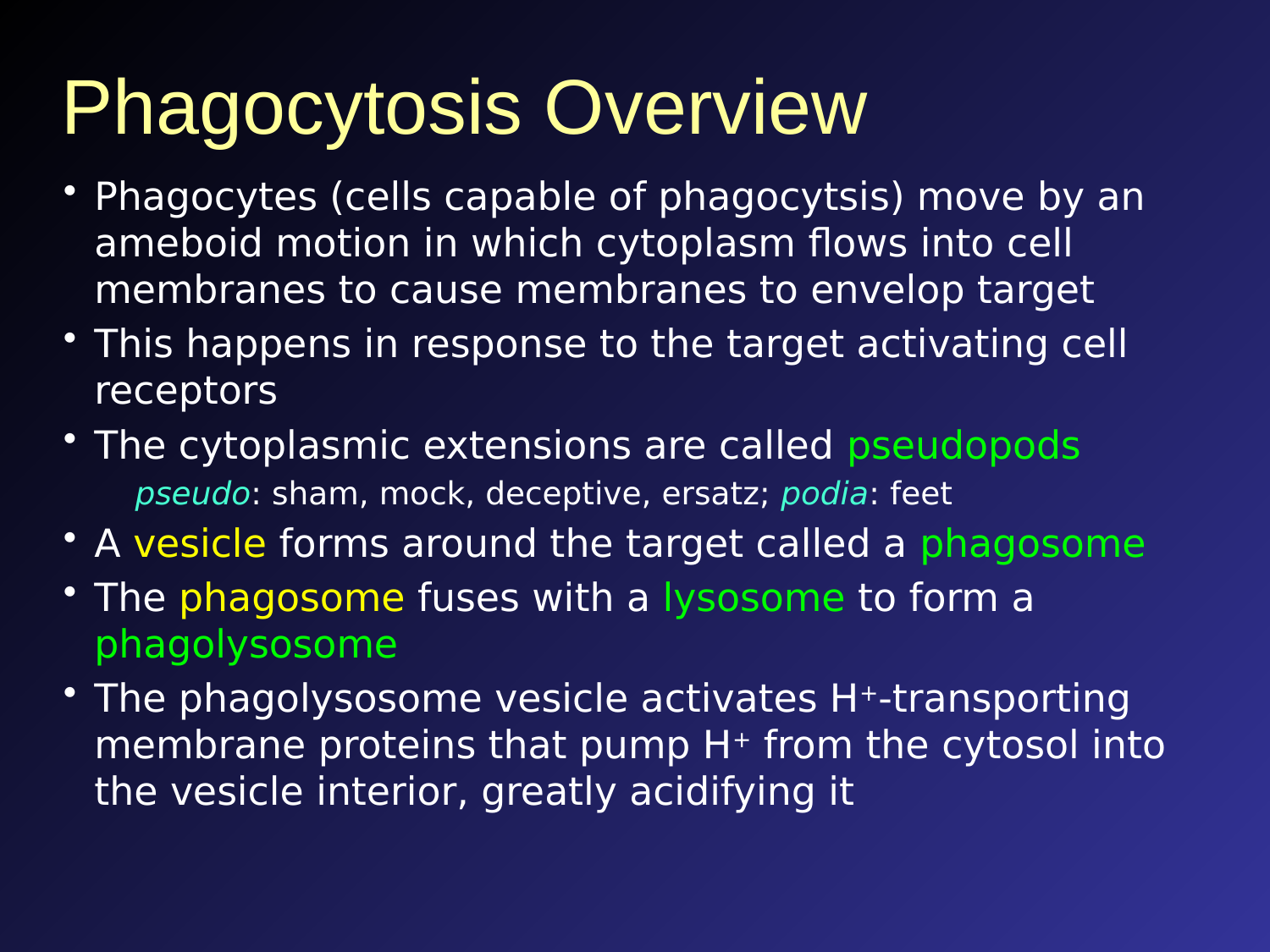

# Phagocytosis Overview
Phagocytes (cells capable of phagocytsis) move by an ameboid motion in which cytoplasm flows into cell membranes to cause membranes to envelop target
This happens in response to the target activating cell receptors
The cytoplasmic extensions are called pseudopods
pseudo: sham, mock, deceptive, ersatz; podia: feet
A vesicle forms around the target called a phagosome
The phagosome fuses with a lysosome to form a phagolysosome
The phagolysosome vesicle activates H+-transporting membrane proteins that pump H+ from the cytosol into the vesicle interior, greatly acidifying it